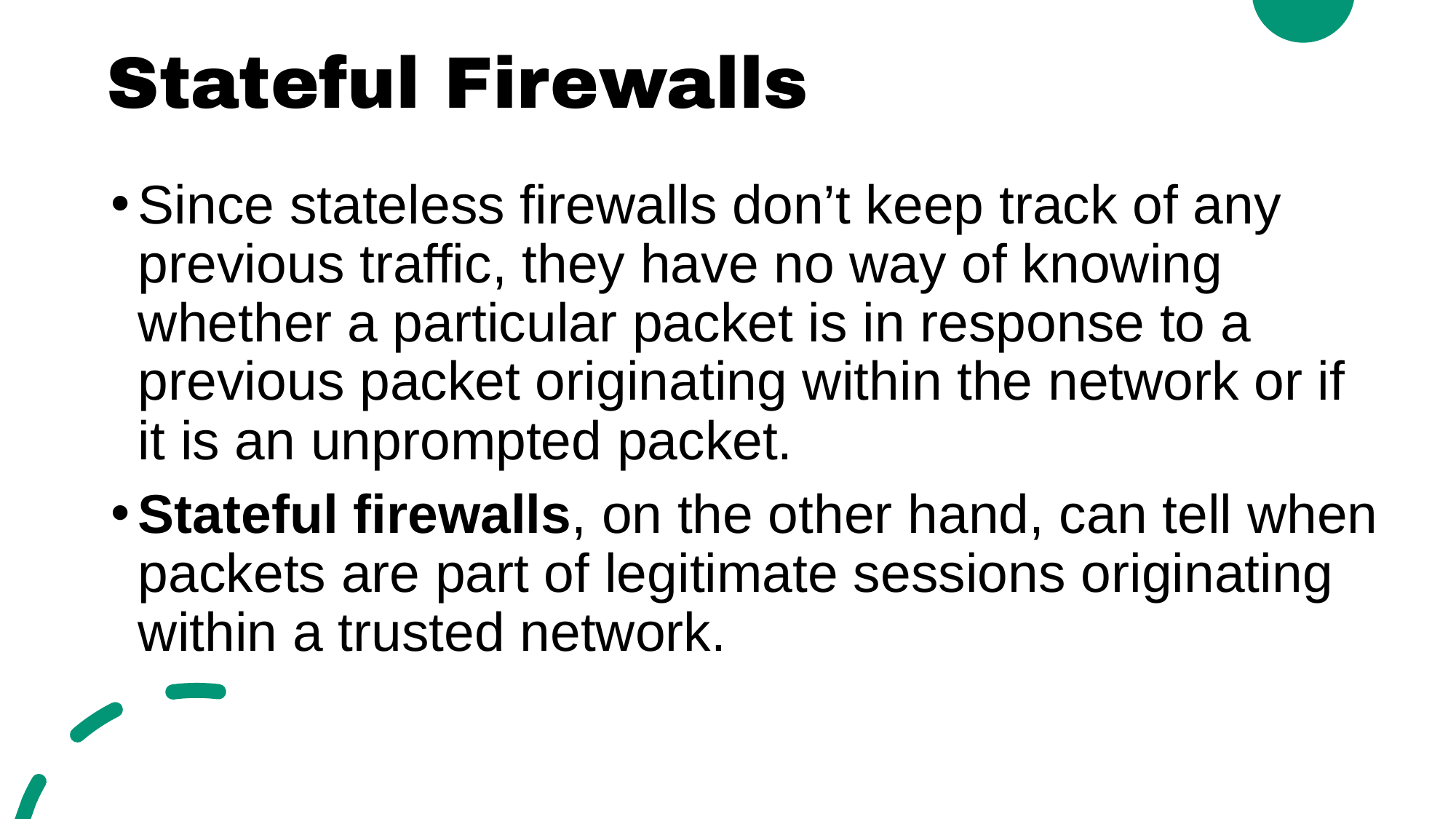

# Stateful Firewalls
Since stateless firewalls don’t keep track of any previous traffic, they have no way of knowing whether a particular packet is in response to a previous packet originating within the network or if it is an unprompted packet.
Stateful firewalls, on the other hand, can tell when packets are part of legitimate sessions originating within a trusted network.